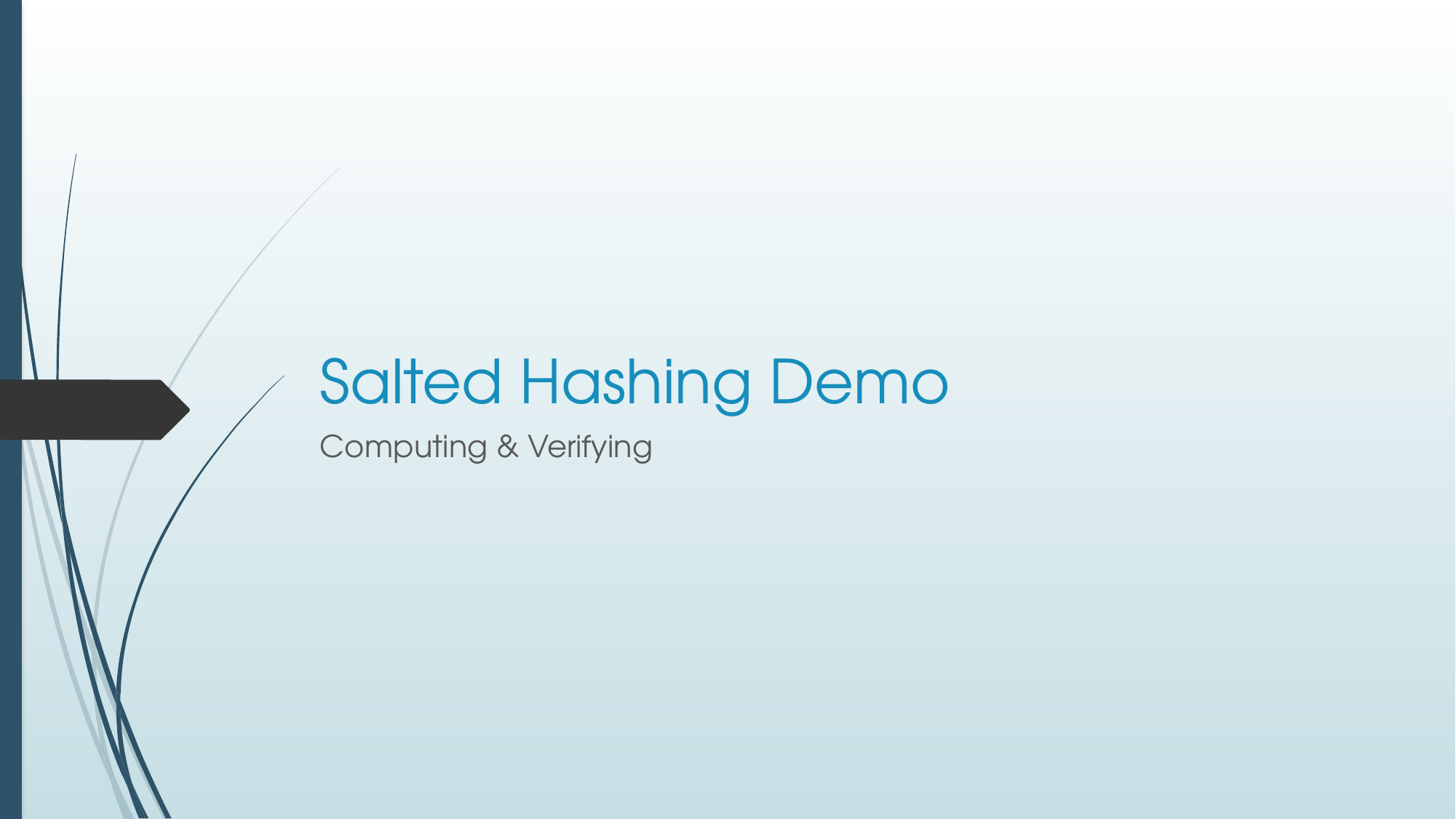

# Salted Hashing Demo
Computing & Verifying